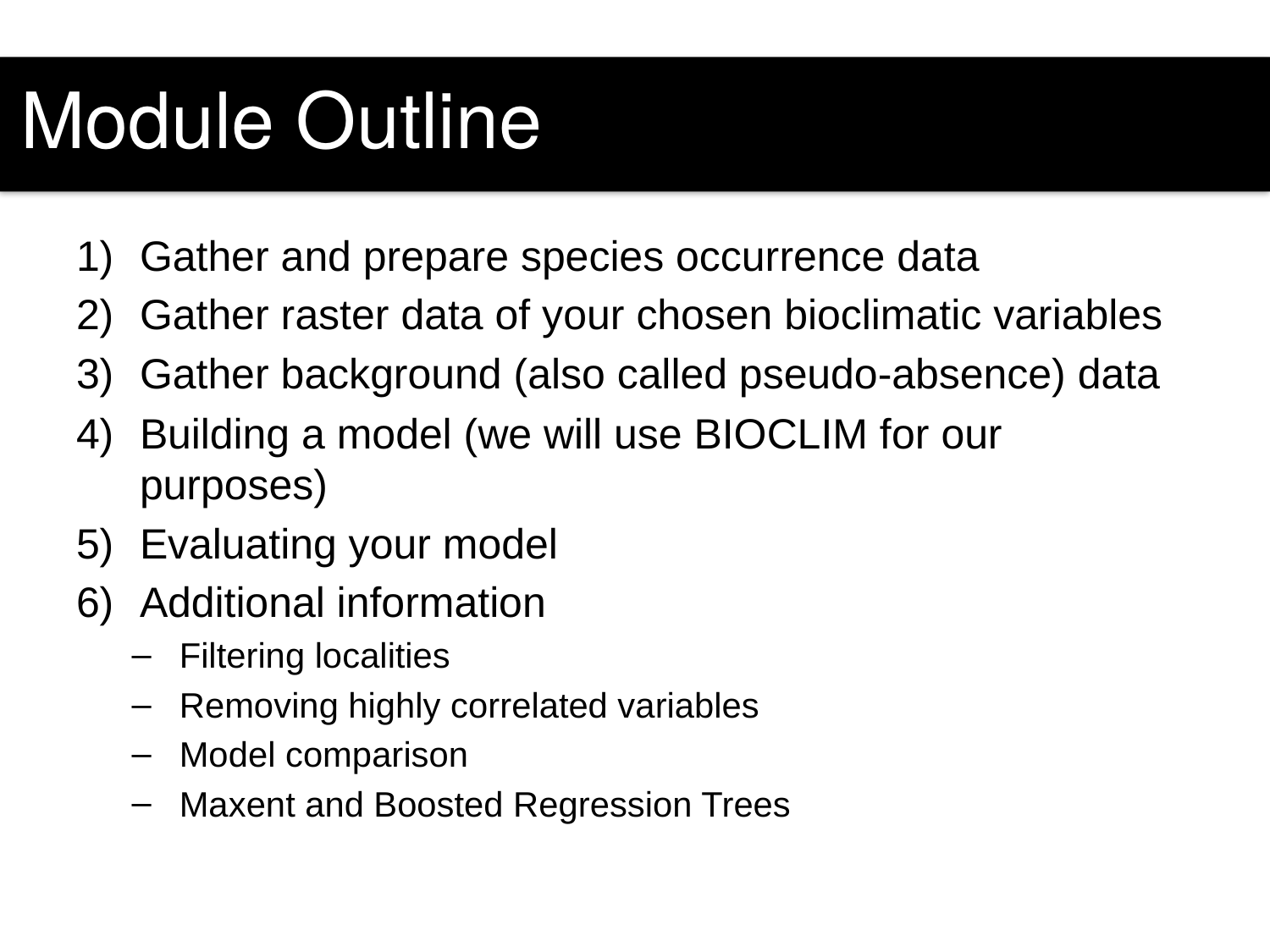

Module Outline
#

Gather and prepare species occurrence data
Gather raster data of your chosen bioclimatic variables
Gather background (also called pseudo-absence) data
Building a model (we will use BIOCLIM for our purposes)
Evaluating your model
Additional information
Filtering localities
Removing highly correlated variables
Model comparison
Maxent and Boosted Regression Trees